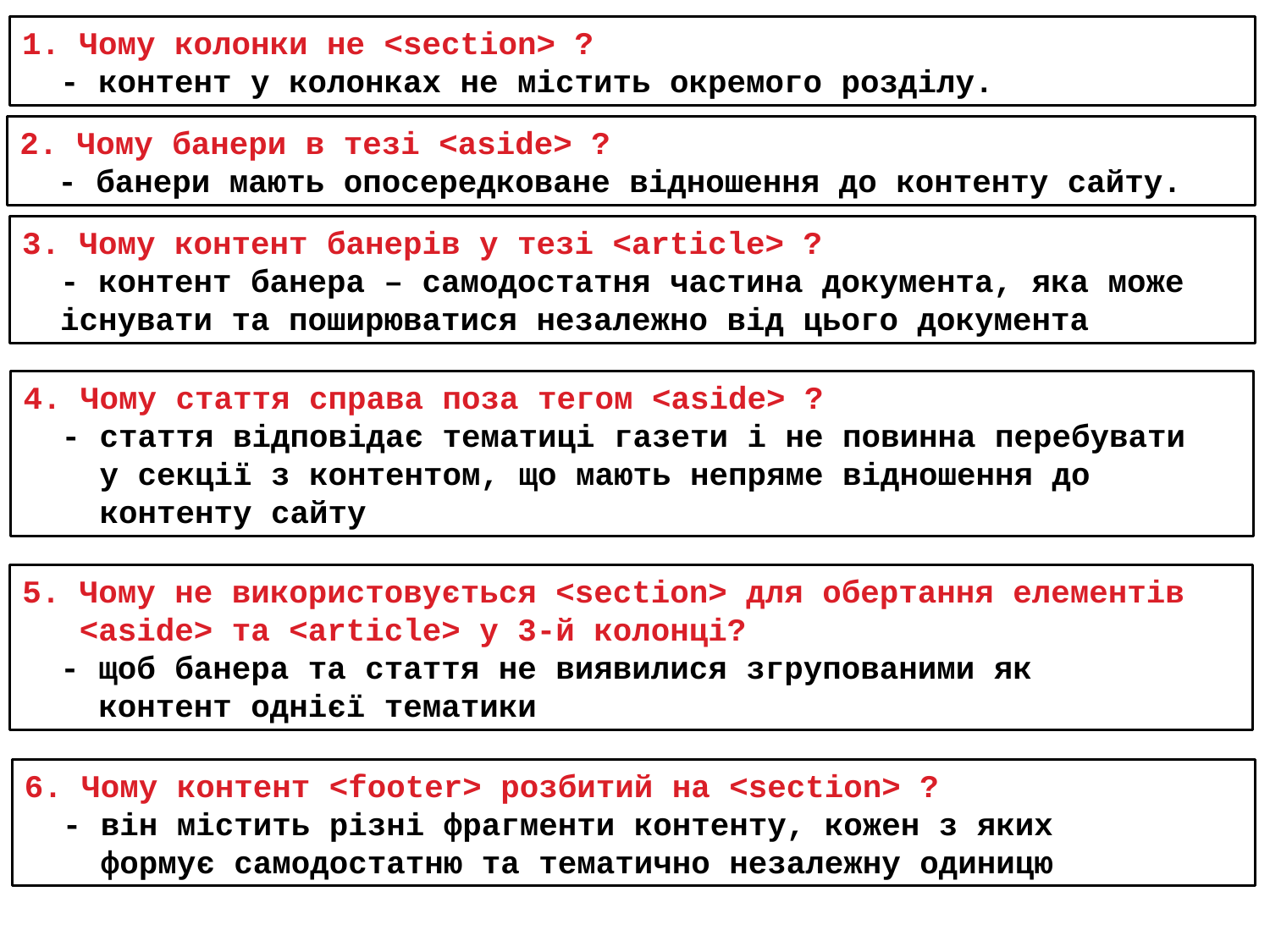

1. Чому колонки не <section> ?
  - контент у колонках не містить окремого розділу.
2. Чому банери в тезі <aside> ?
  - банери мають опосередковане відношення до контенту сайту.
3. Чому контент банерів у тезі <article> ?
  - контент банера – самодостатня частина документа, яка може
  існувати та поширюватися незалежно від цього документа
4. Чому стаття справа поза тегом <aside> ?
  - стаття відповідає тематиці газети і не повинна перебувати
    у секції з контентом, що мають непряме відношення до
    контенту сайту
5. Чому не використовується <section> для обертання елементів
   <aside> та <article> у 3-й колонці?
  - щоб банера та стаття не виявилися згрупованими як
    контент однієї тематики
6. Чому контент <footer> розбитий на <section> ?
  - він містить різні фрагменти контенту, кожен з яких
    формує самодостатню та тематично незалежну одиницю